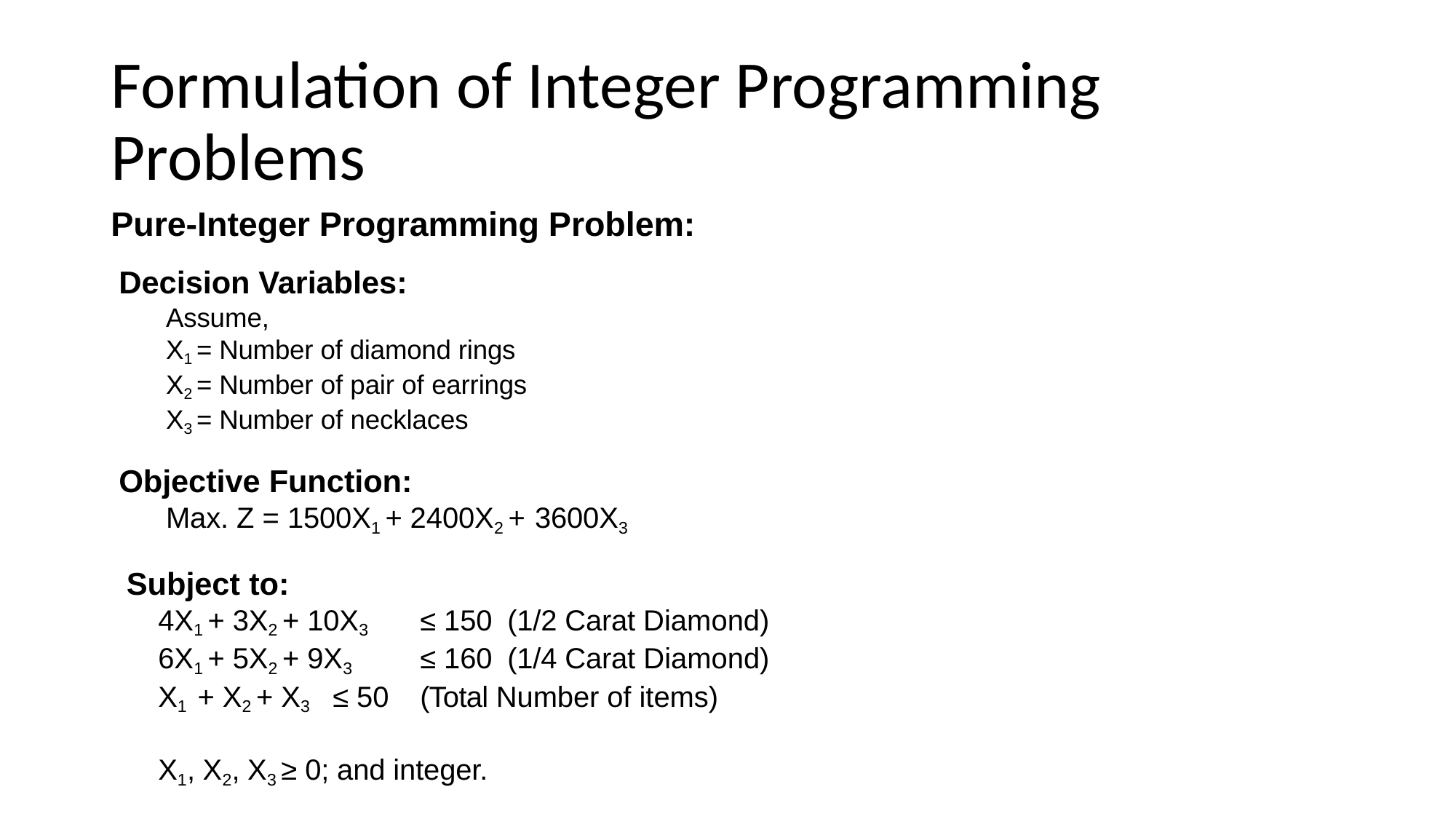

# Formulation of Integer Programming Problems
Pure-Integer Programming Problem:
Decision Variables:
Assume,
X1 = Number of diamond rings
X2 = Number of pair of earrings
X3 = Number of necklaces
Objective Function:
Max. Z = 1500X1 + 2400X2 + 3600X3
Subject to:
4X1 + 3X2 + 10X3 	≤ 150 		(1/2 Carat Diamond)
6X1 + 5X2 + 9X3 	≤ 160 		(1/4 Carat Diamond)
X1 + X2 + X3 	≤ 50 		(Total Number of items)

X1, X2, X3 ≥ 0; and integer.